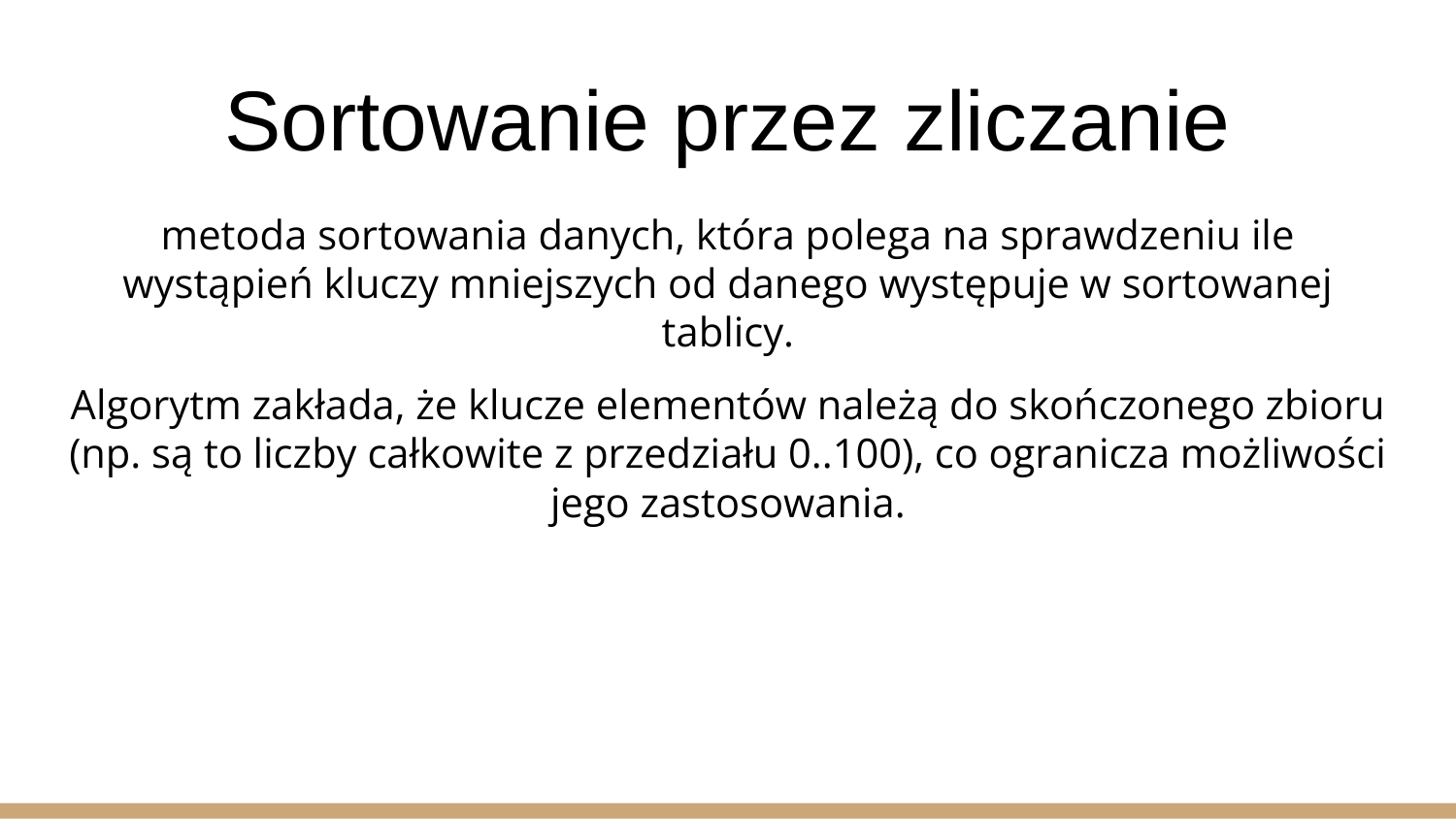

# Sortowanie przez zliczanie
metoda sortowania danych, która polega na sprawdzeniu ile wystąpień kluczy mniejszych od danego występuje w sortowanej tablicy.
Algorytm zakłada, że klucze elementów należą do skończonego zbioru (np. są to liczby całkowite z przedziału 0..100), co ogranicza możliwości jego zastosowania.